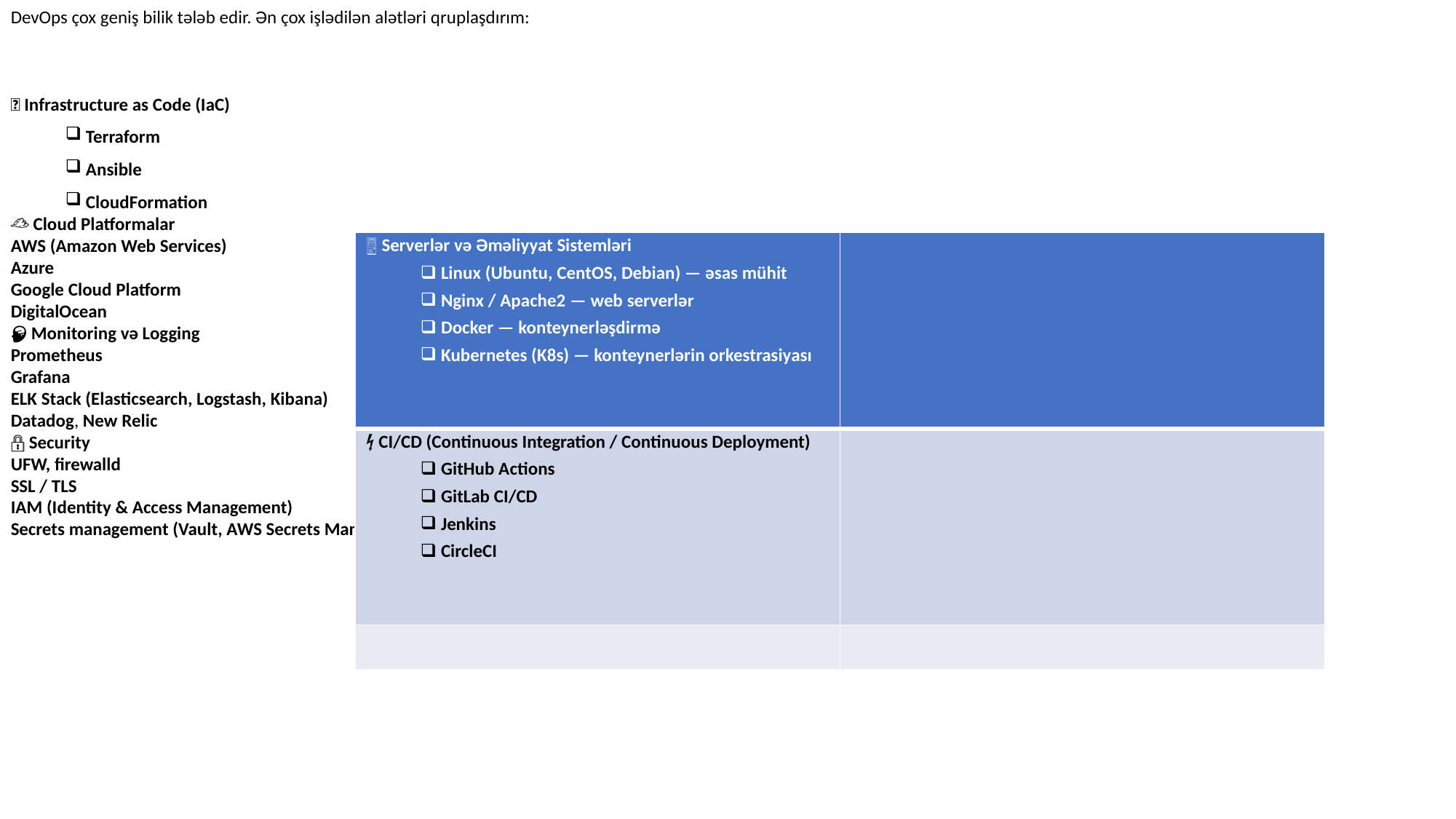

DevOps çox geniş bilik tələb edir. Ən çox işlədilən alətləri qruplaşdırım:

🧱 Infrastructure as Code (IaC)
Terraform
Ansible
CloudFormation
☁️ Cloud Platformalar
AWS (Amazon Web Services)
Azure
Google Cloud Platform
DigitalOcean
🧠 Monitoring və Logging
Prometheus
Grafana
ELK Stack (Elasticsearch, Logstash, Kibana)
Datadog, New Relic
🔒 Security
UFW, firewalld
SSL / TLS
IAM (Identity & Access Management)
Secrets management (Vault, AWS Secrets Manager)
| 🖥️ Serverlər və Əməliyyat Sistemləri Linux (Ubuntu, CentOS, Debian) — əsas mühit Nginx / Apache2 — web serverlər Docker — konteynerləşdirmə Kubernetes (K8s) — konteynerlərin orkestrasiyası |  |
| --- | --- |
| ⚡ CI/CD (Continuous Integration / Continuous Deployment) GitHub Actions GitLab CI/CD Jenkins CircleCI |  |
|  |  |